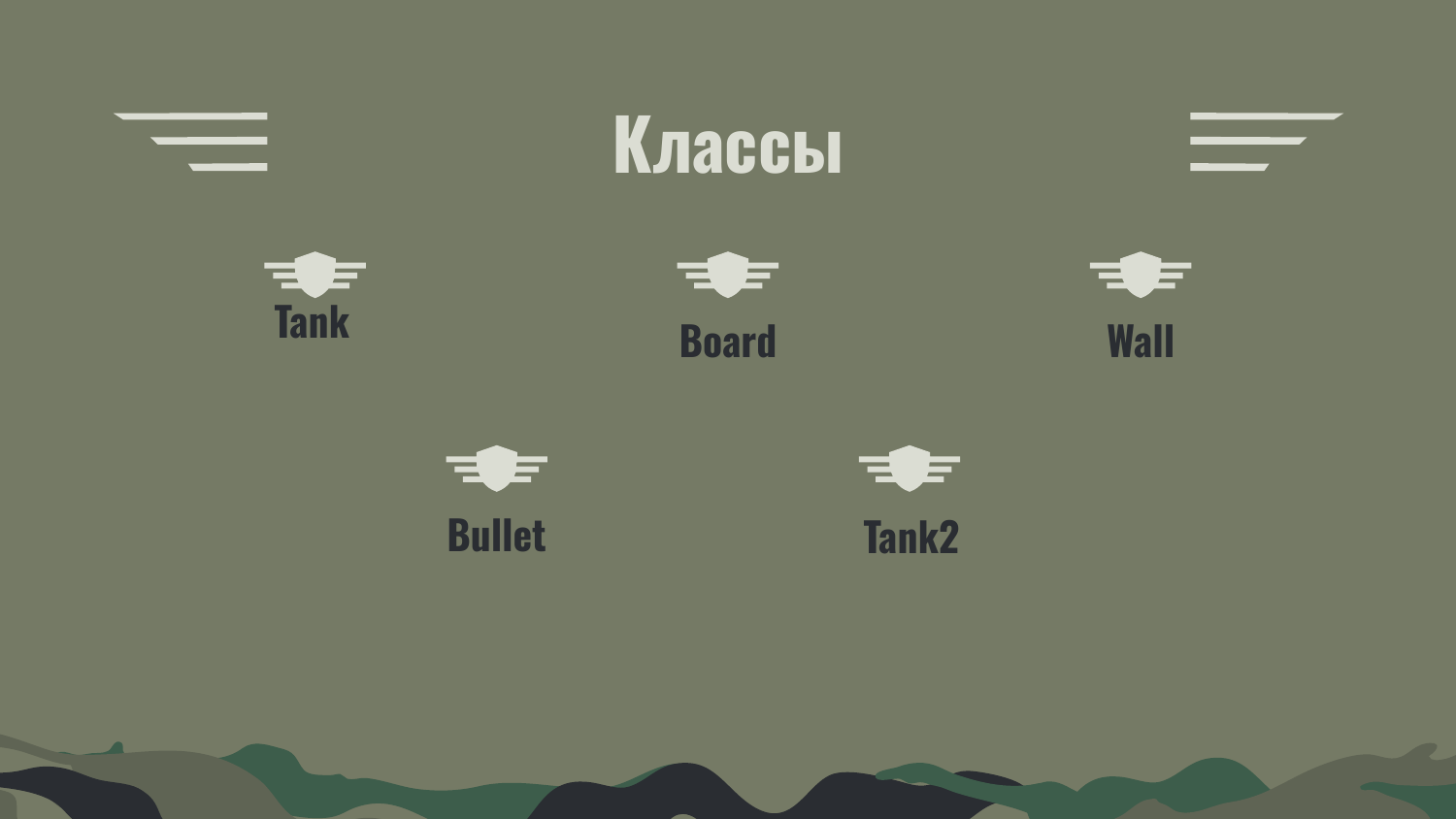

Классы

Board
Wall
Tank

Bullet
# Tank2